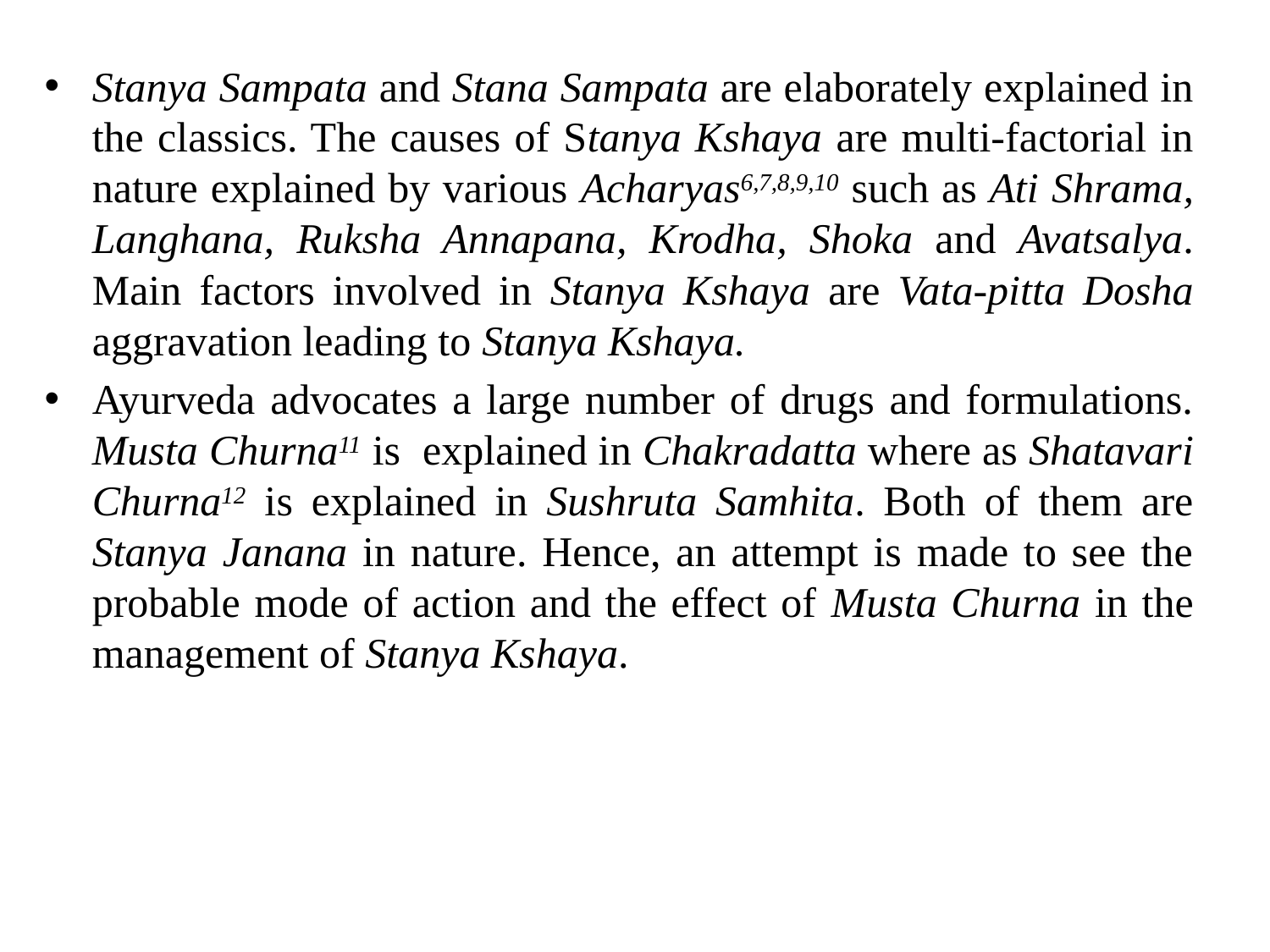

Stanya Sampata and Stana Sampata are elaborately explained in the classics. The causes of Stanya Kshaya are multi-factorial in nature explained by various Acharyas6,7,8,9,10 such as Ati Shrama, Langhana, Ruksha Annapana, Krodha, Shoka and Avatsalya. Main factors involved in Stanya Kshaya are Vata-pitta Dosha aggravation leading to Stanya Kshaya.
Ayurveda advocates a large number of drugs and formulations. Musta Churna11 is  explained in Chakradatta where as Shatavari Churna12 is explained in Sushruta Samhita. Both of them are Stanya Janana in nature. Hence, an attempt is made to see the probable mode of action and the effect of Musta Churna in the management of Stanya Kshaya.